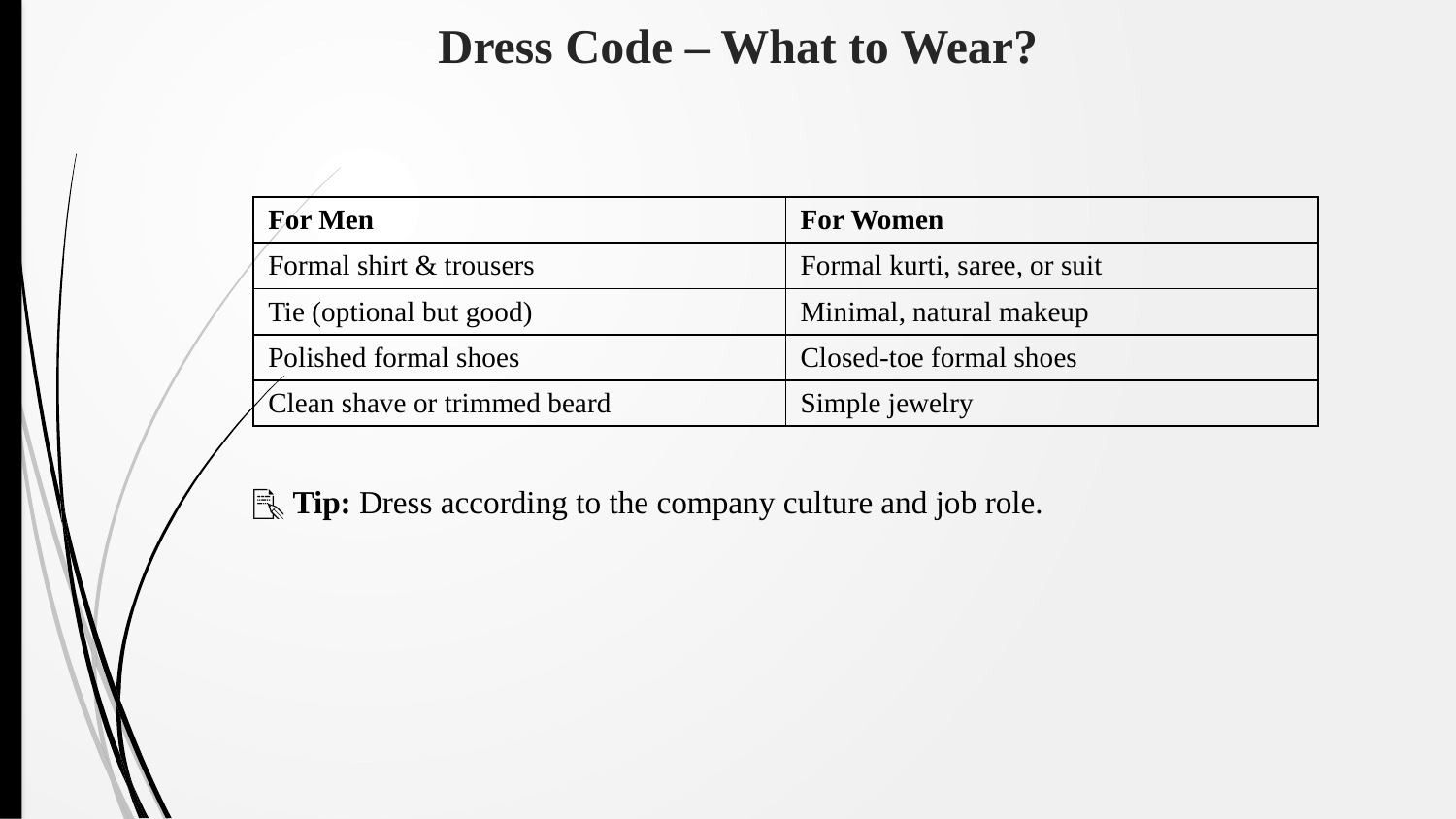

# Dress Code – What to Wear?
| For Men | For Women |
| --- | --- |
| Formal shirt & trousers | Formal kurti, saree, or suit |
| Tie (optional but good) | Minimal, natural makeup |
| Polished formal shoes | Closed-toe formal shoes |
| Clean shave or trimmed beard | Simple jewelry |

📝 Tip: Dress according to the company culture and job role.